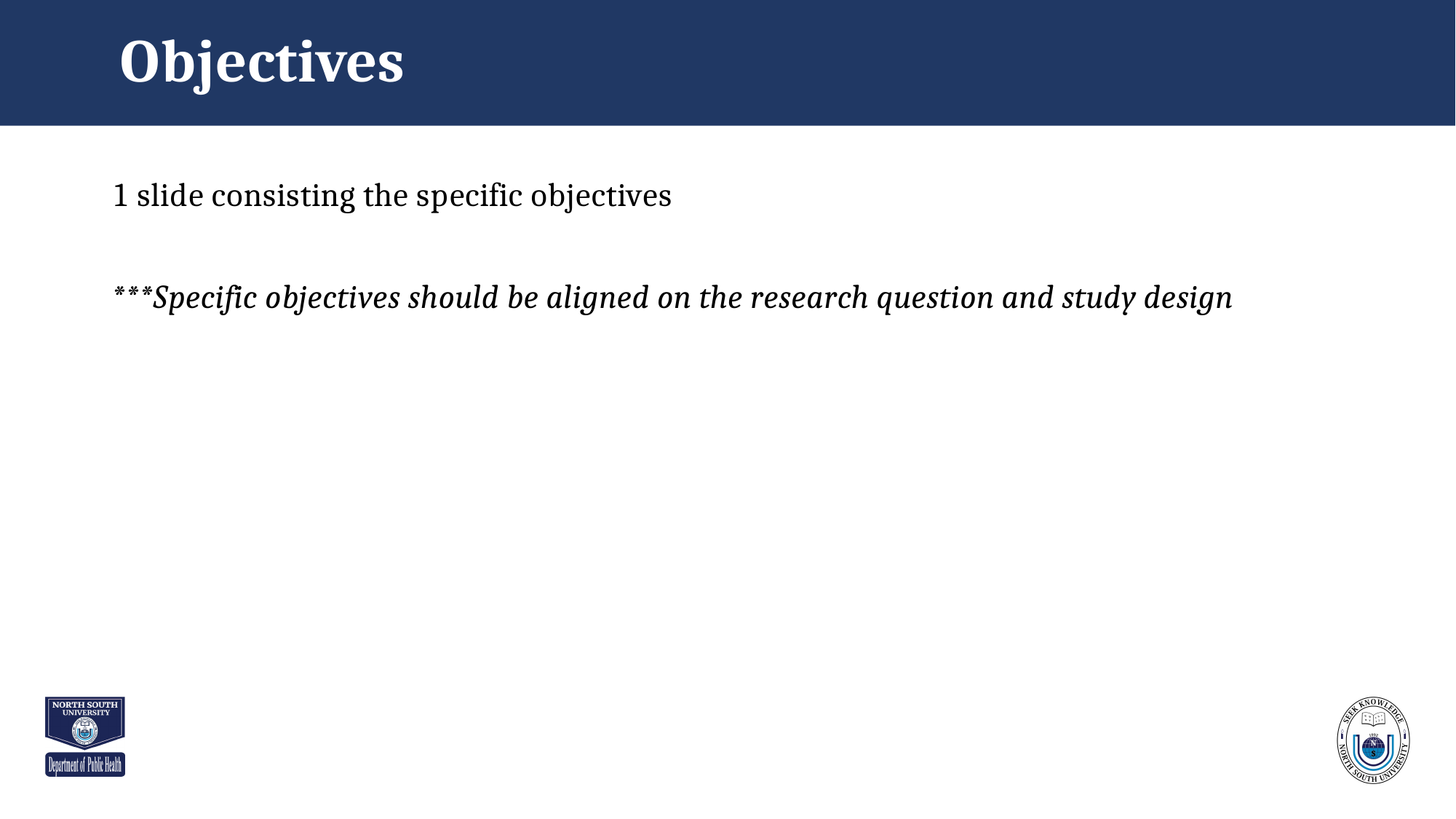

# Objectives
1 slide consisting the specific objectives

***Specific objectives should be aligned on the research question and study design